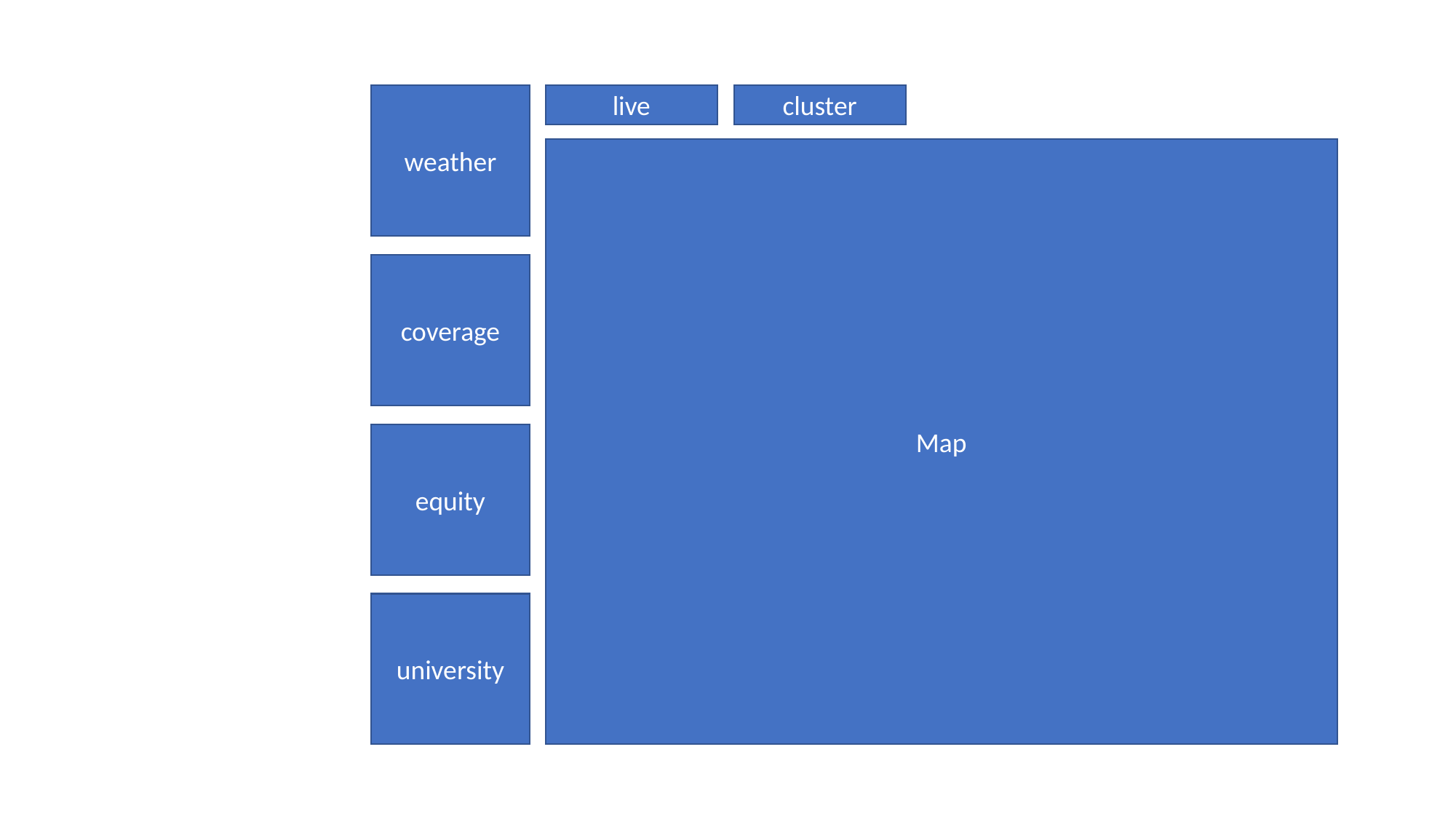

weather
live
cluster
Map
coverage
equity
university